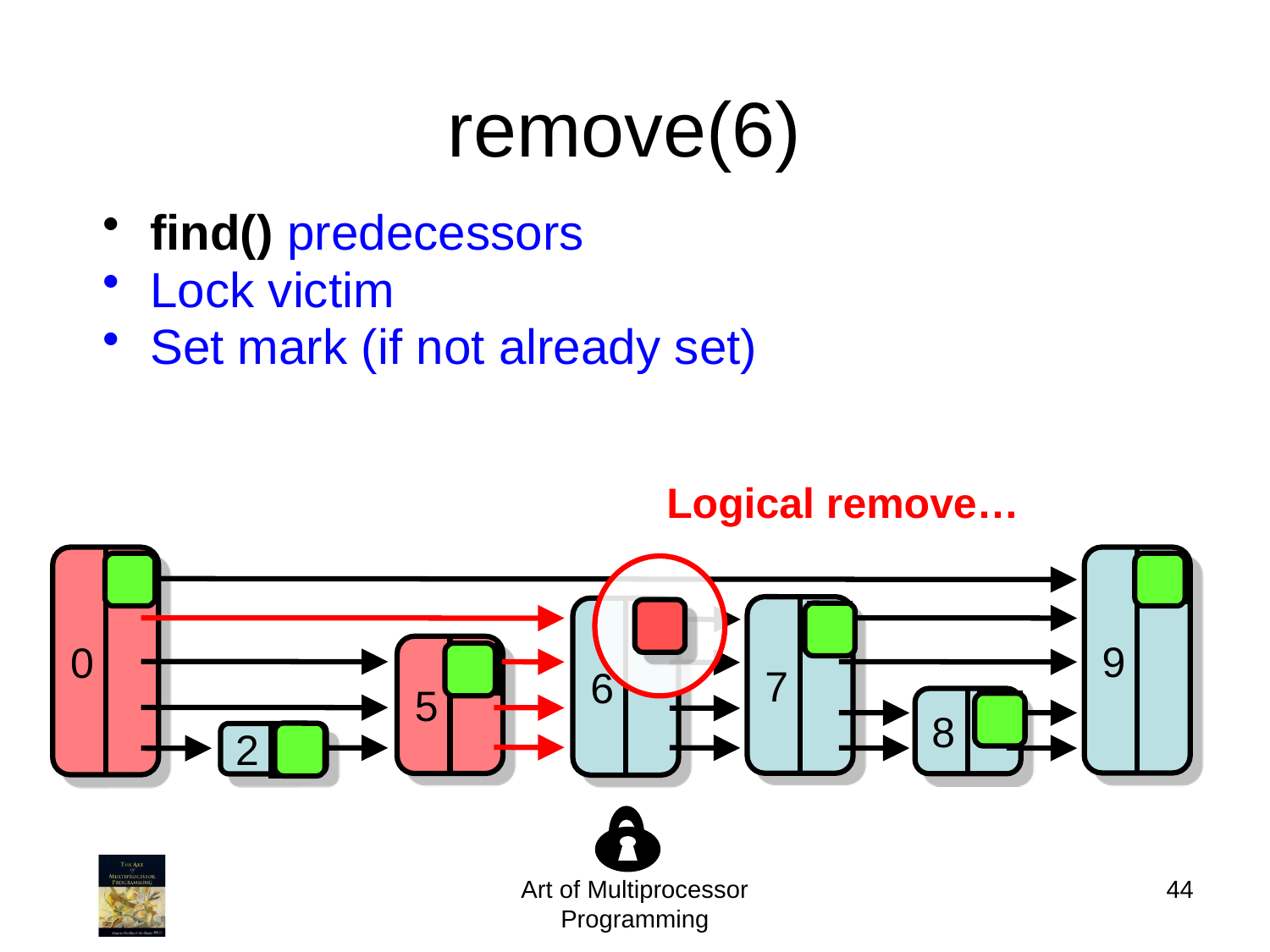

# remove(6)
find() predecessors
Lock victim
Set mark (if not already set)
Logical remove…
0
9

0

7
6

0

5

0

8
0

2
0

Art of Multiprocessor Programming
44